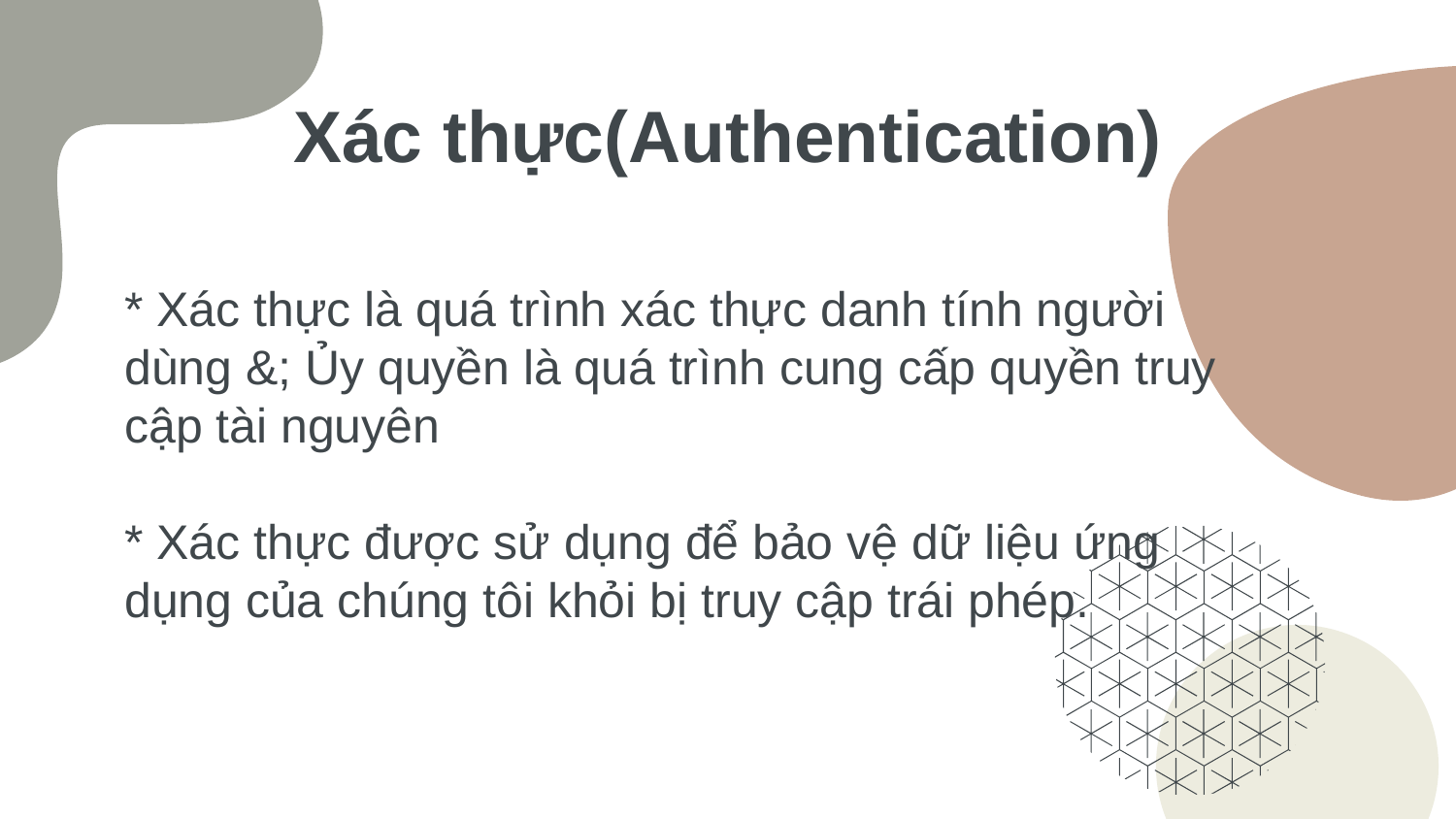

# Xác thực(Authentication)
* Xác thực là quá trình xác thực danh tính người dùng &; Ủy quyền là quá trình cung cấp quyền truy cập tài nguyên

* Xác thực được sử dụng để bảo vệ dữ liệu ứng dụng của chúng tôi khỏi bị truy cập trái phép.